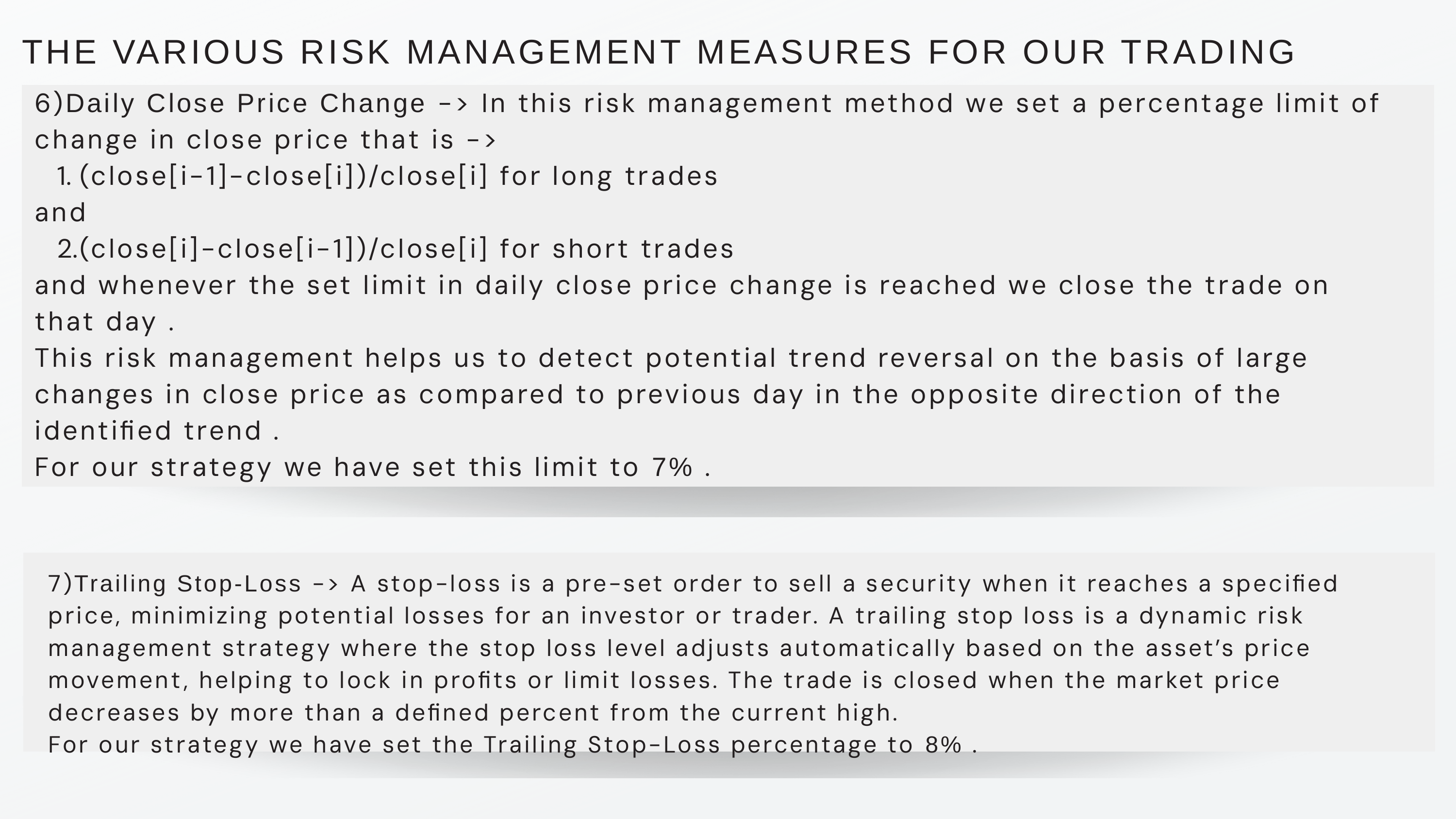

THE VARIOUS RISK MANAGEMENT MEASURES FOR OUR TRADING STRATEGY ARE ->
6)Daily Close Price Change -> In this risk management method we set a percentage limit of change in close price that is ->
(close[i-1]-close[i])/close[i] for long trades
and
(close[i]-close[i-1])/close[i] for short trades
and whenever the set limit in daily close price change is reached we close the trade on that day .
This risk management helps us to detect potential trend reversal on the basis of large changes in close price as compared to previous day in the opposite direction of the identified trend .
For our strategy we have set this limit to 7% .

7)Trailing Stop-Loss -> A stop-loss is a pre-set order to sell a security when it reaches a specified price, minimizing potential losses for an investor or trader. A trailing stop loss is a dynamic risk management strategy where the stop loss level adjusts automatically based on the asset’s price movement, helping to lock in profits or limit losses. The trade is closed when the market price decreases by more than a defined percent from the current high.
For our strategy we have set the Trailing Stop-Loss percentage to 8% .